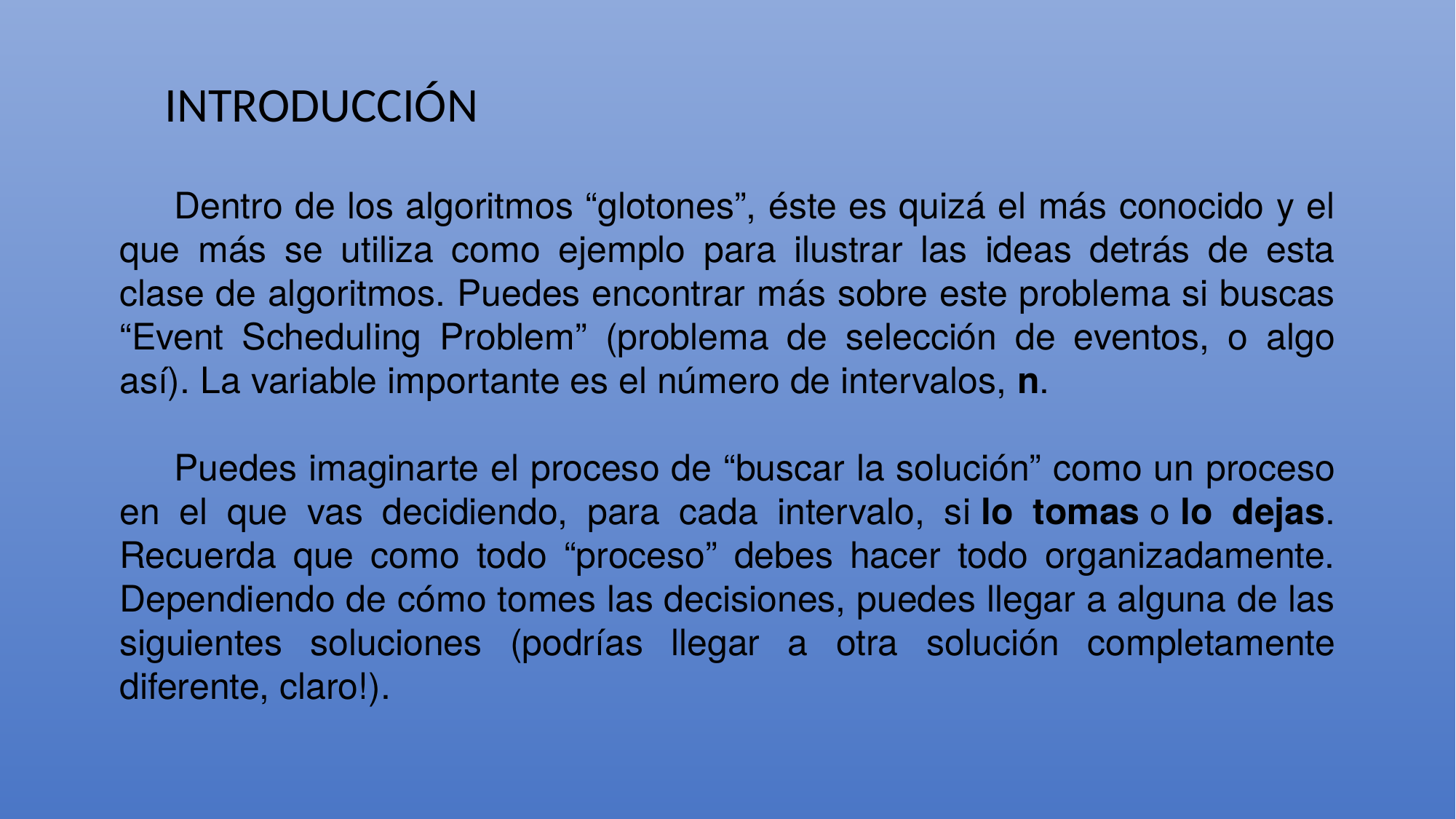

INTRODUCCIÓN

Dentro de los algoritmos “glotones”, éste es quizá el más conocido y el que más se utiliza como ejemplo para ilustrar las ideas detrás de esta clase de algoritmos. Puedes encontrar más sobre este problema si buscas “Event Scheduling Problem” (problema de selección de eventos, o algo así). La variable importante es el número de intervalos, n.

Puedes imaginarte el proceso de “buscar la solución” como un proceso en el que vas decidiendo, para cada intervalo, si lo tomas o lo dejas. Recuerda que como todo “proceso” debes hacer todo organizadamente. Dependiendo de cómo tomes las decisiones, puedes llegar a alguna de las siguientes soluciones (podrías llegar a otra solución completamente diferente, claro!).